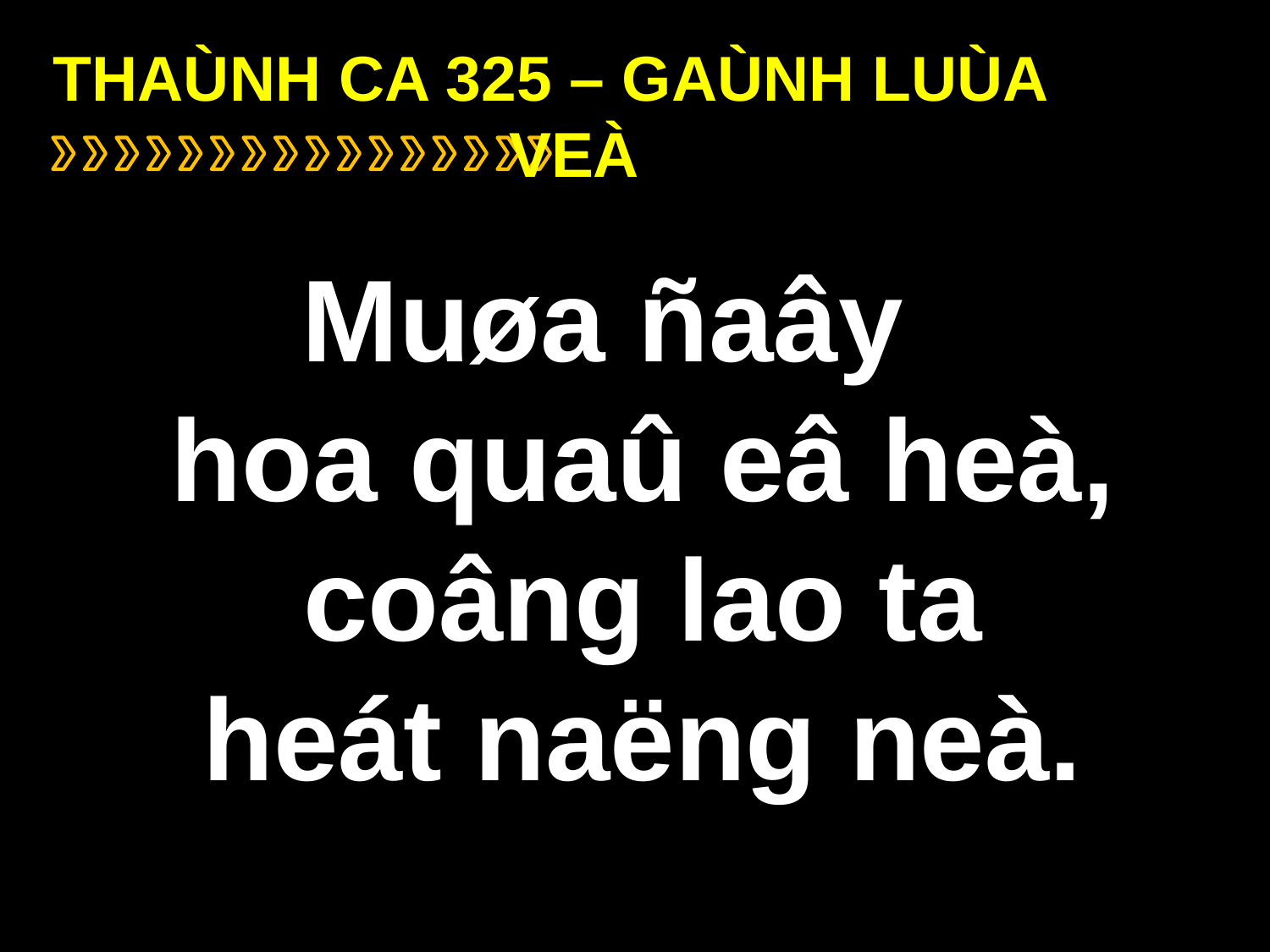

THAÙNH CA 325 – GAÙNH LUÙA VEÀ
Muøa ñaây
hoa quaû eâ heà,
coâng lao ta
heát naëng neà.